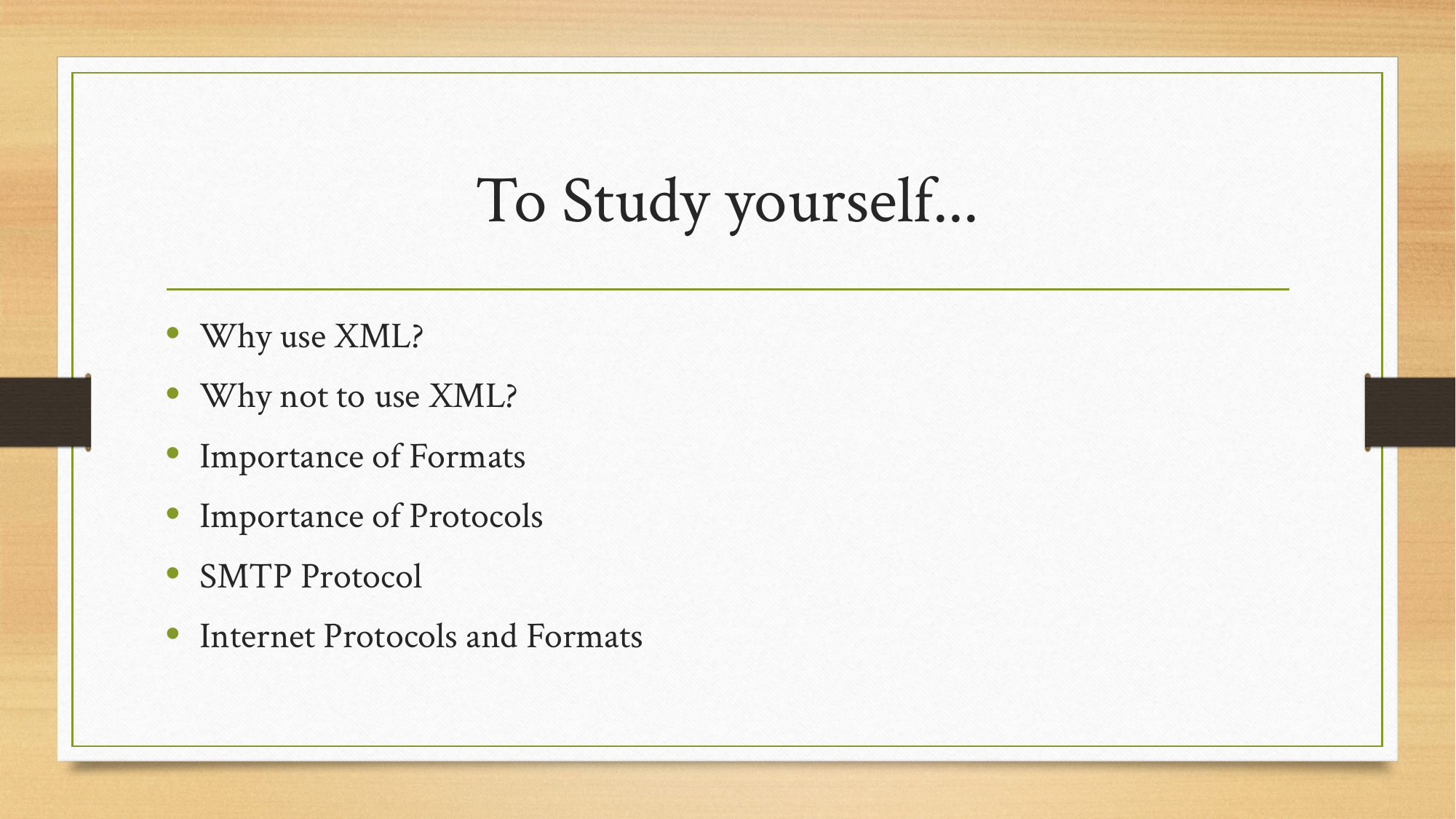

# To Study yourself...
Why use XML?
Why not to use XML?
Importance of Formats
Importance of Protocols
SMTP Protocol
Internet Protocols and Formats